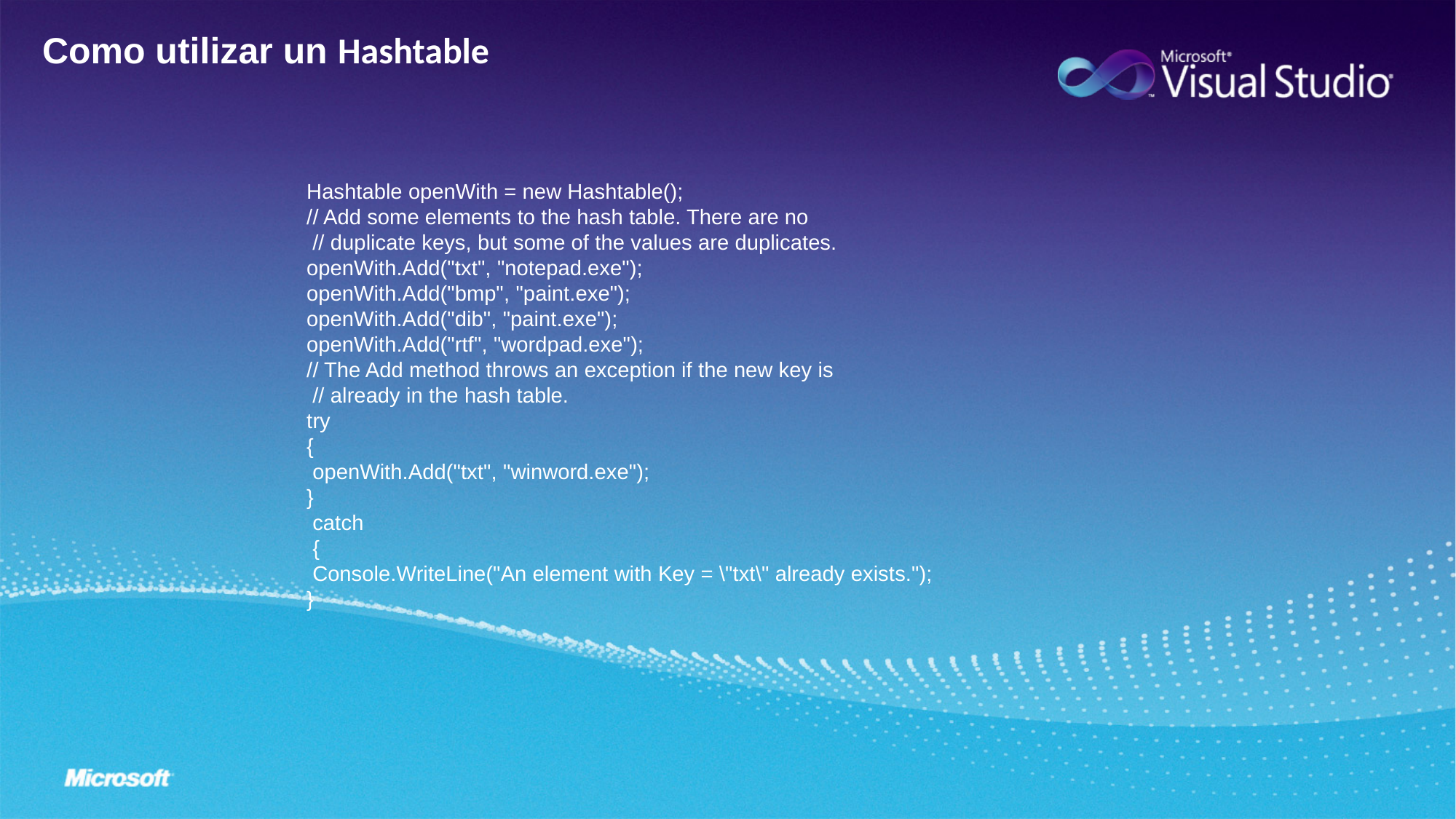

Como utilizar un Hashtable
Hashtable openWith = new Hashtable();
// Add some elements to the hash table. There are no
 // duplicate keys, but some of the values are duplicates.
openWith.Add("txt", "notepad.exe");
openWith.Add("bmp", "paint.exe");
openWith.Add("dib", "paint.exe");
openWith.Add("rtf", "wordpad.exe");
// The Add method throws an exception if the new key is
 // already in the hash table.
try
{
 openWith.Add("txt", "winword.exe");
}
 catch
 {
 Console.WriteLine("An element with Key = \"txt\" already exists.");
}